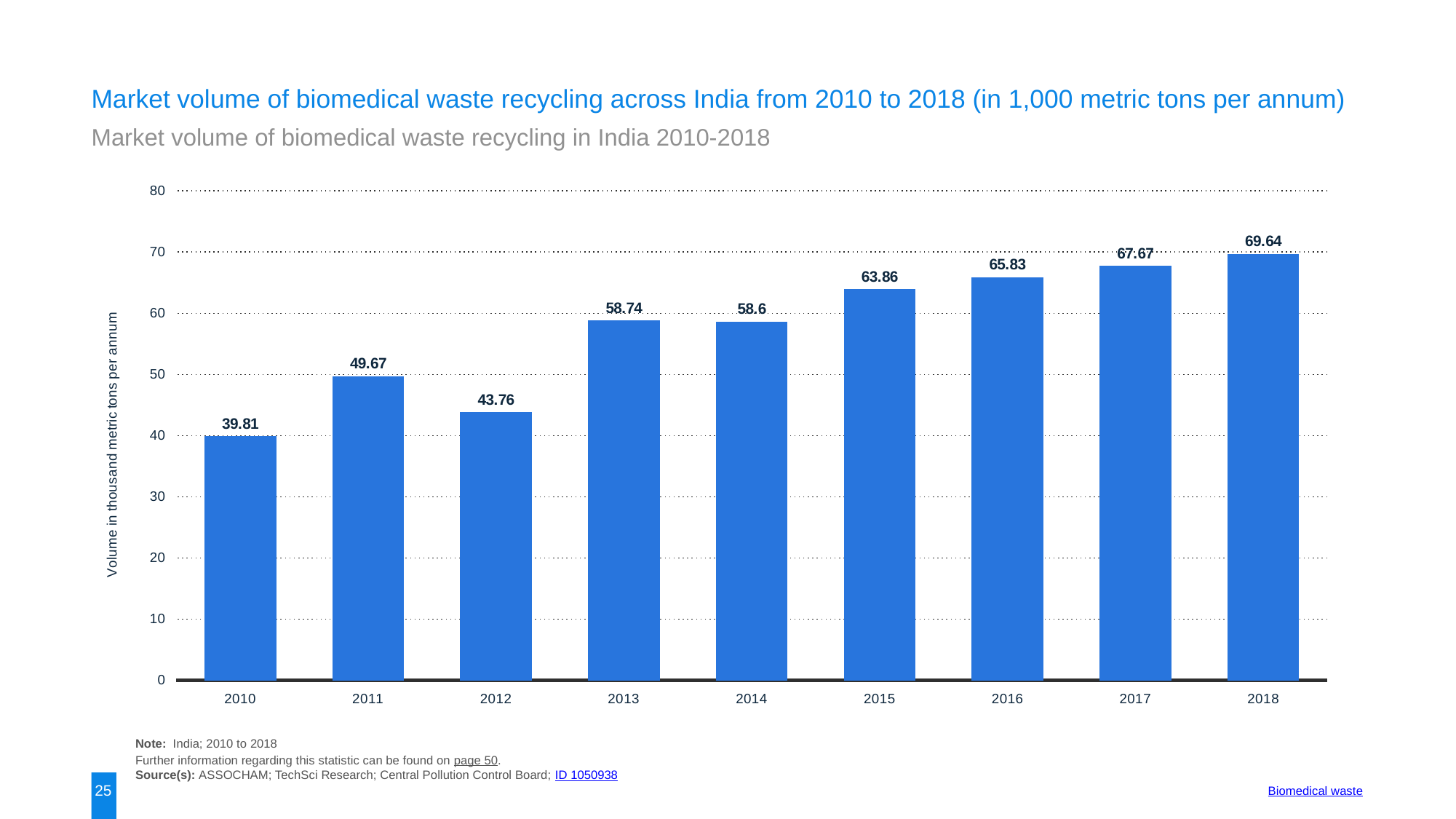

Market volume of biomedical waste recycling across India from 2010 to 2018 (in 1,000 metric tons per annum)
Market volume of biomedical waste recycling in India 2010-2018

### Chart

| Category | data |
|---|---|
| 2010 | 39.81 |
| 2011 | 49.67 |
| 2012 | 43.76 |
| 2013 | 58.74 |
| 2014 | 58.6 |
| 2015 | 63.86 |
| 2016 | 65.83 |
| 2017 | 67.67 |
| 2018 | 69.64 |
Note:  India; 2010 to 2018
Further information regarding this statistic can be found on page 50.
Source(s): ASSOCHAM; TechSci Research; Central Pollution Control Board; ID 1050938

25
Biomedical waste